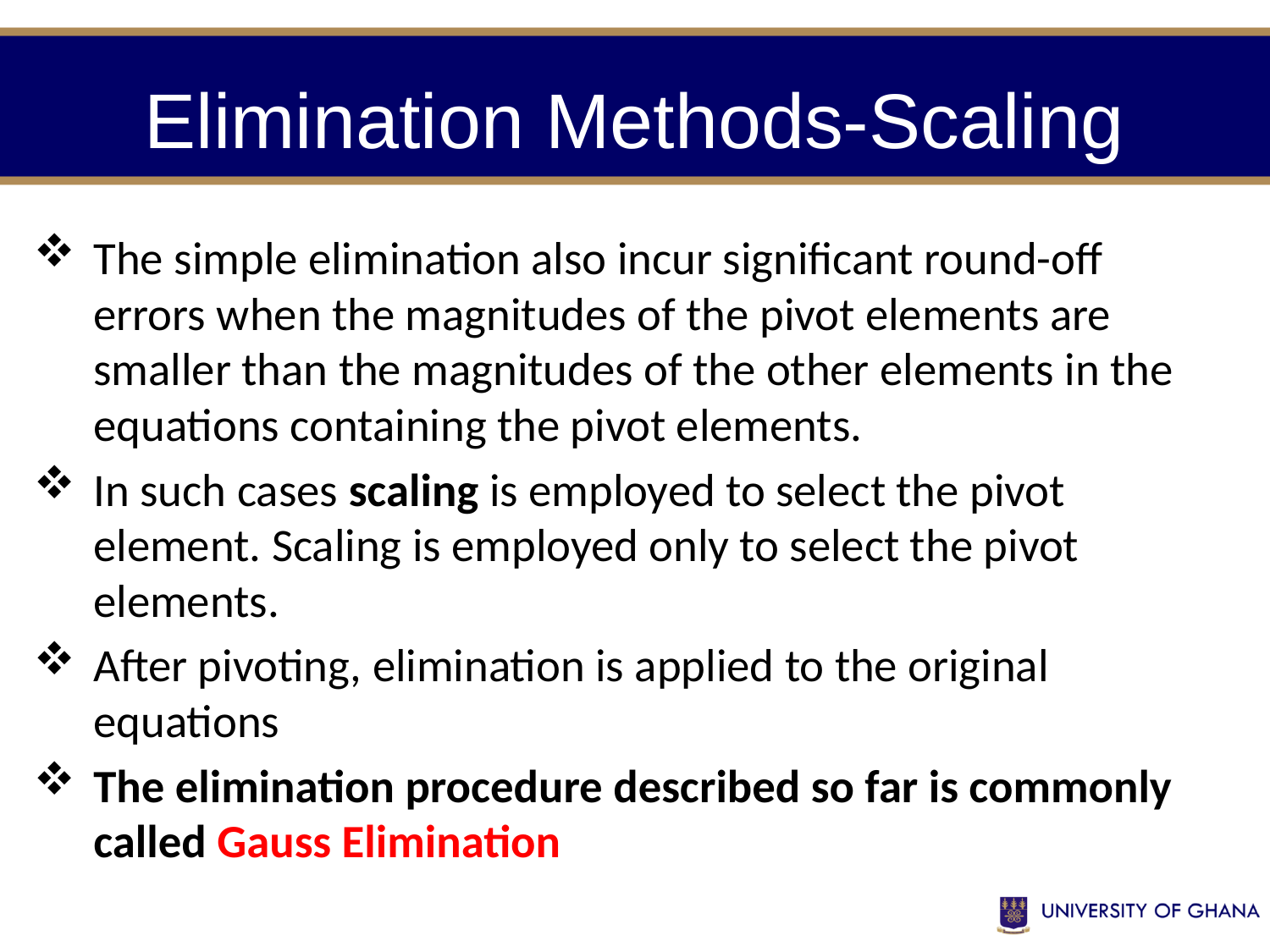

# Elimination Methods-Scaling
The simple elimination also incur significant round-off errors when the magnitudes of the pivot elements are smaller than the magnitudes of the other elements in the equations containing the pivot elements.
In such cases scaling is employed to select the pivot element. Scaling is employed only to select the pivot elements.
After pivoting, elimination is applied to the original equations
The elimination procedure described so far is commonly called Gauss Elimination
1-38